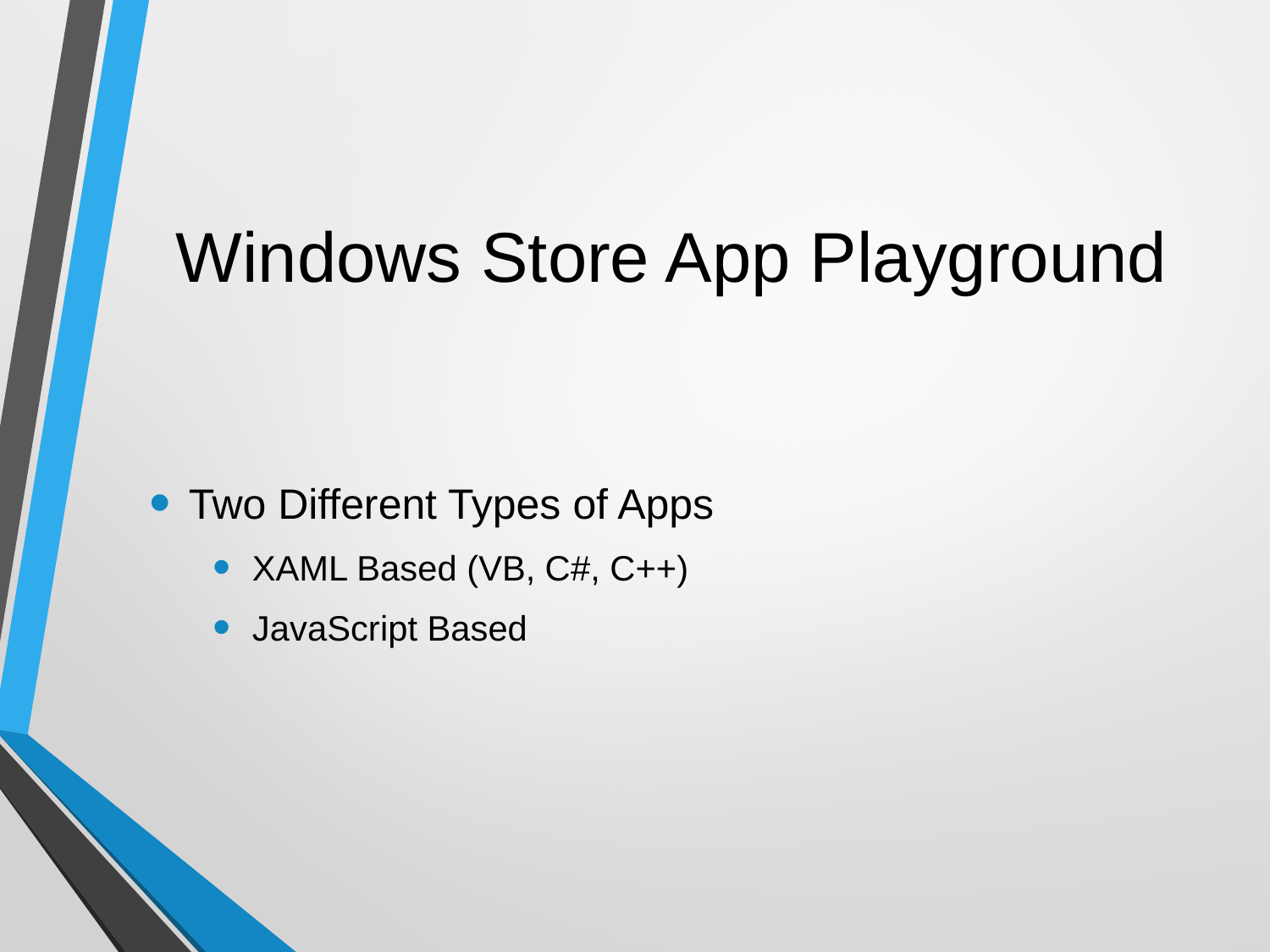

# Windows Store App Playground
Two Different Types of Apps
XAML Based (VB, C#, C++)
JavaScript Based